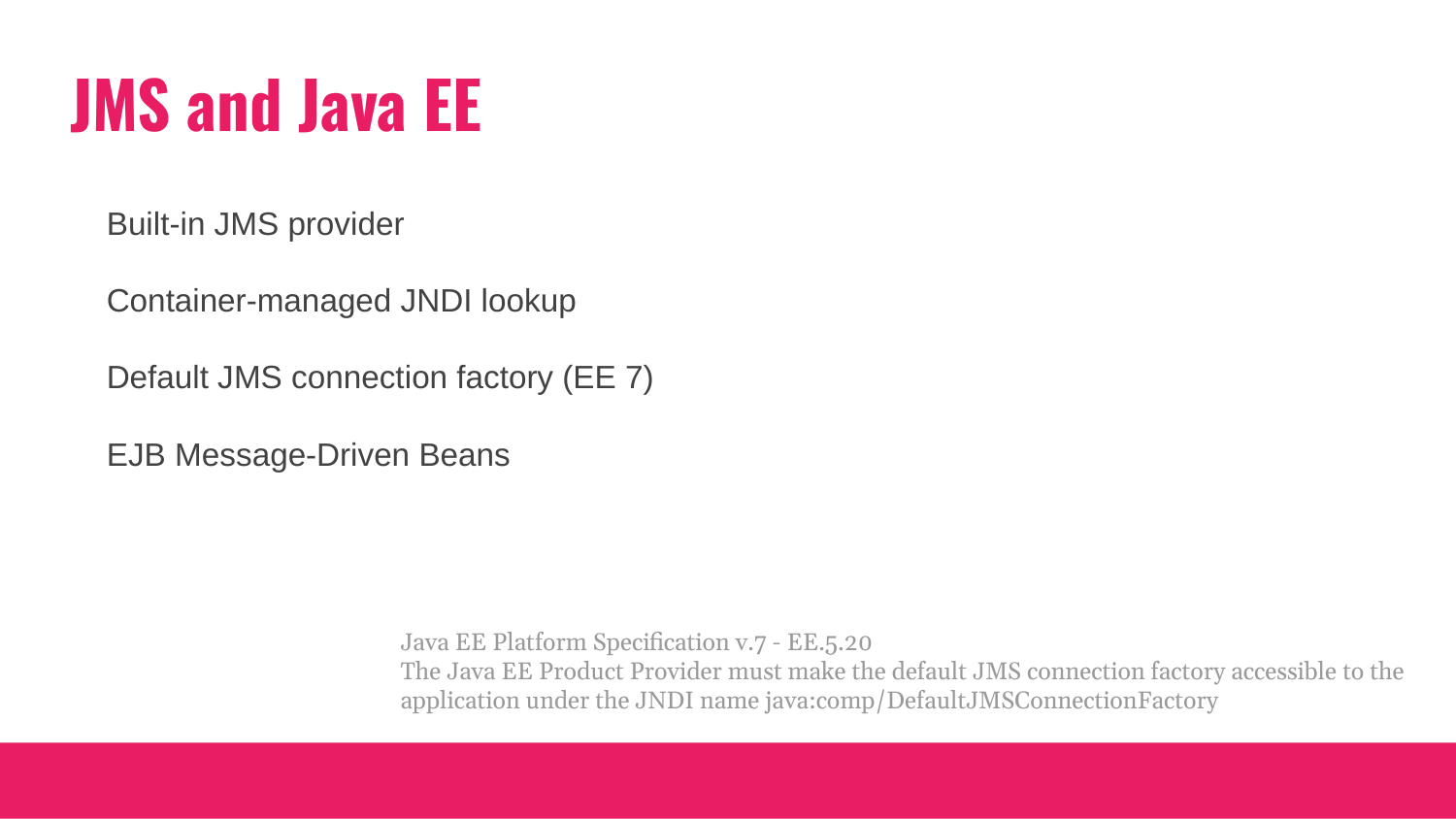

# JMS and Java EE
Built-in JMS provider
Container-managed JNDI lookup
Default JMS connection factory (EE 7)
EJB Message-Driven Beans
Java EE Platform Specification v.7 - EE.5.20
The Java EE Product Provider must make the default JMS connection factory accessible to the application under the JNDI name java:comp/DefaultJMSConnectionFactory